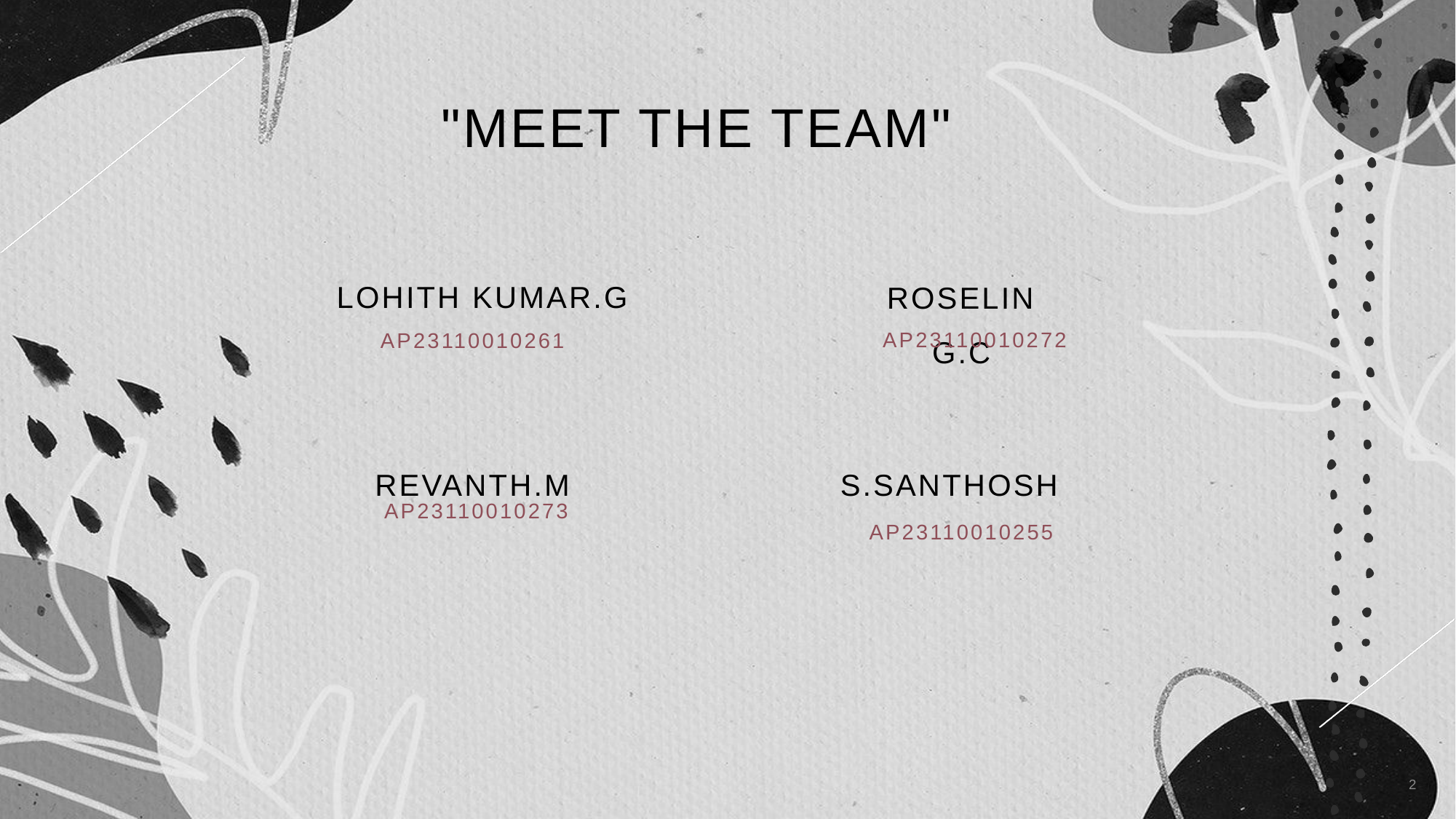

# "MEET THE TEAM"

LOHITH KUMAR.G
ROSELIN G.C
AP23110010272

AP23110010261

REVANTH.M

S.SANTHOSH
 AP23110010273
AP23110010255

2